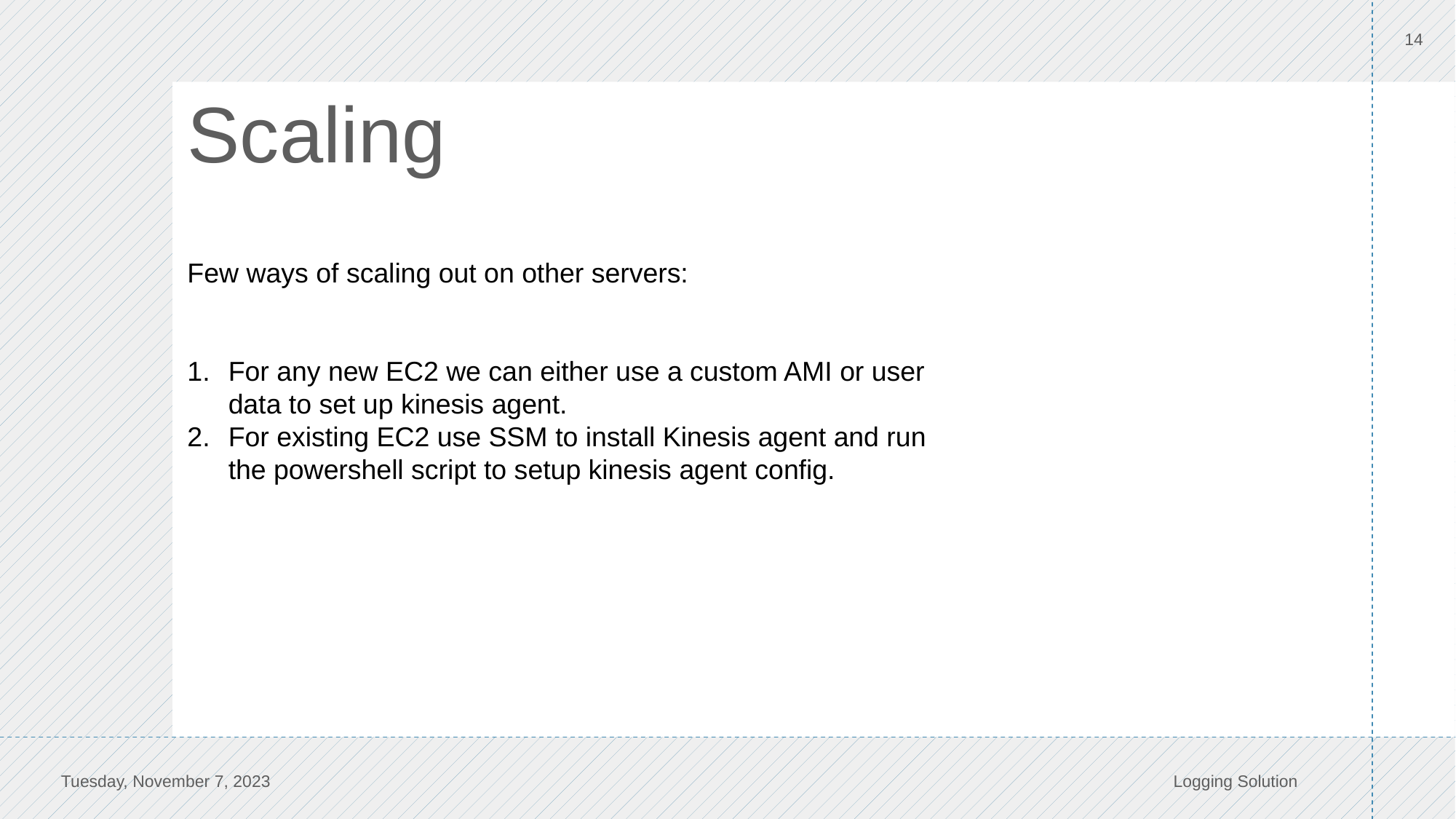

14
# Scaling
Few ways of scaling out on other servers:

For any new EC2 we can either use a custom AMI or user data to set up kinesis agent.
For existing EC2 use SSM to install Kinesis agent and run the powershell script to setup kinesis agent config.

Tuesday, November 7, 2023
Logging Solution